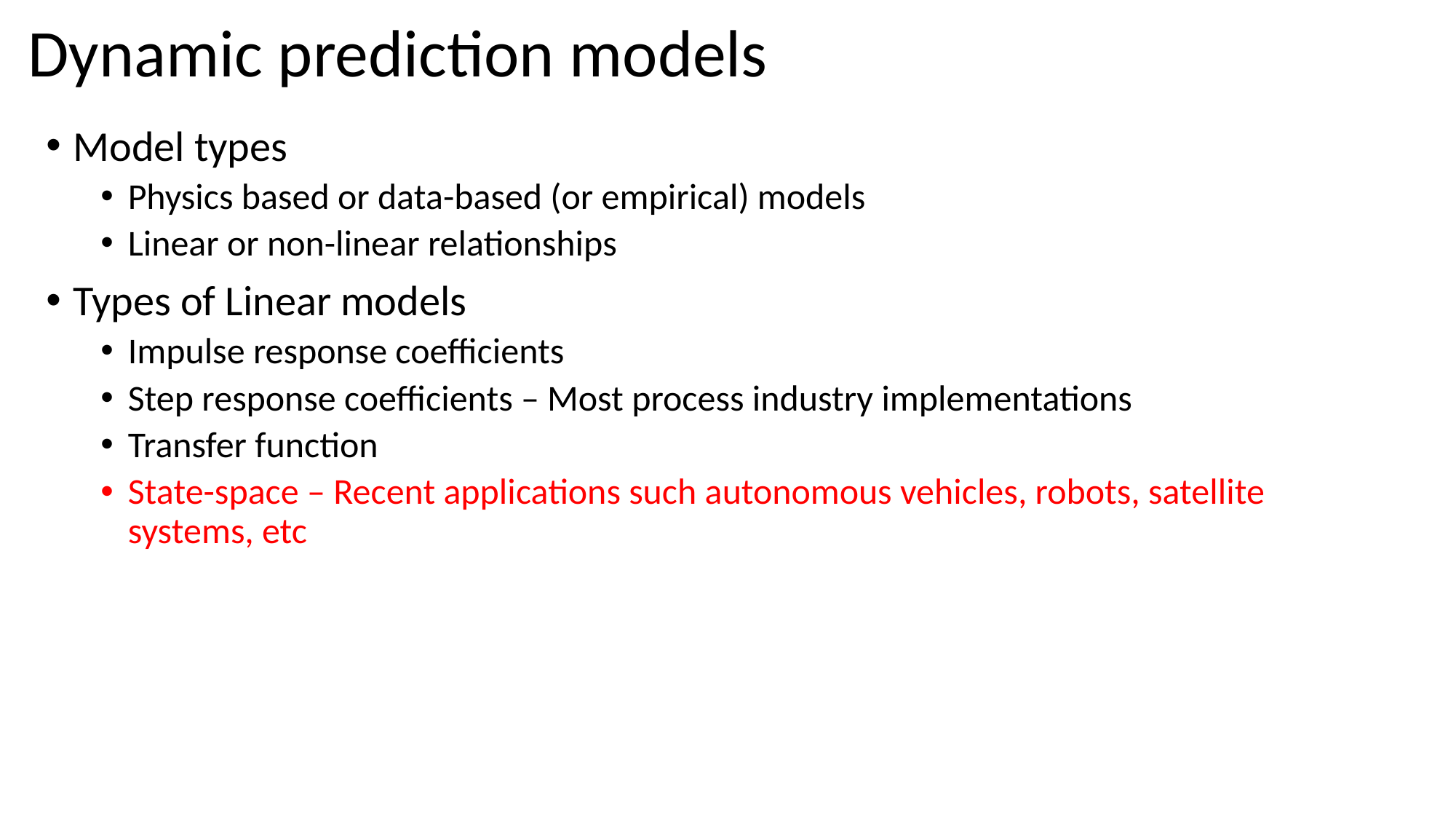

# Dynamic prediction models
Model types
Physics based or data-based (or empirical) models
Linear or non-linear relationships
Types of Linear models
Impulse response coefficients
Step response coefficients – Most process industry implementations
Transfer function
State-space – Recent applications such autonomous vehicles, robots, satellite systems, etc